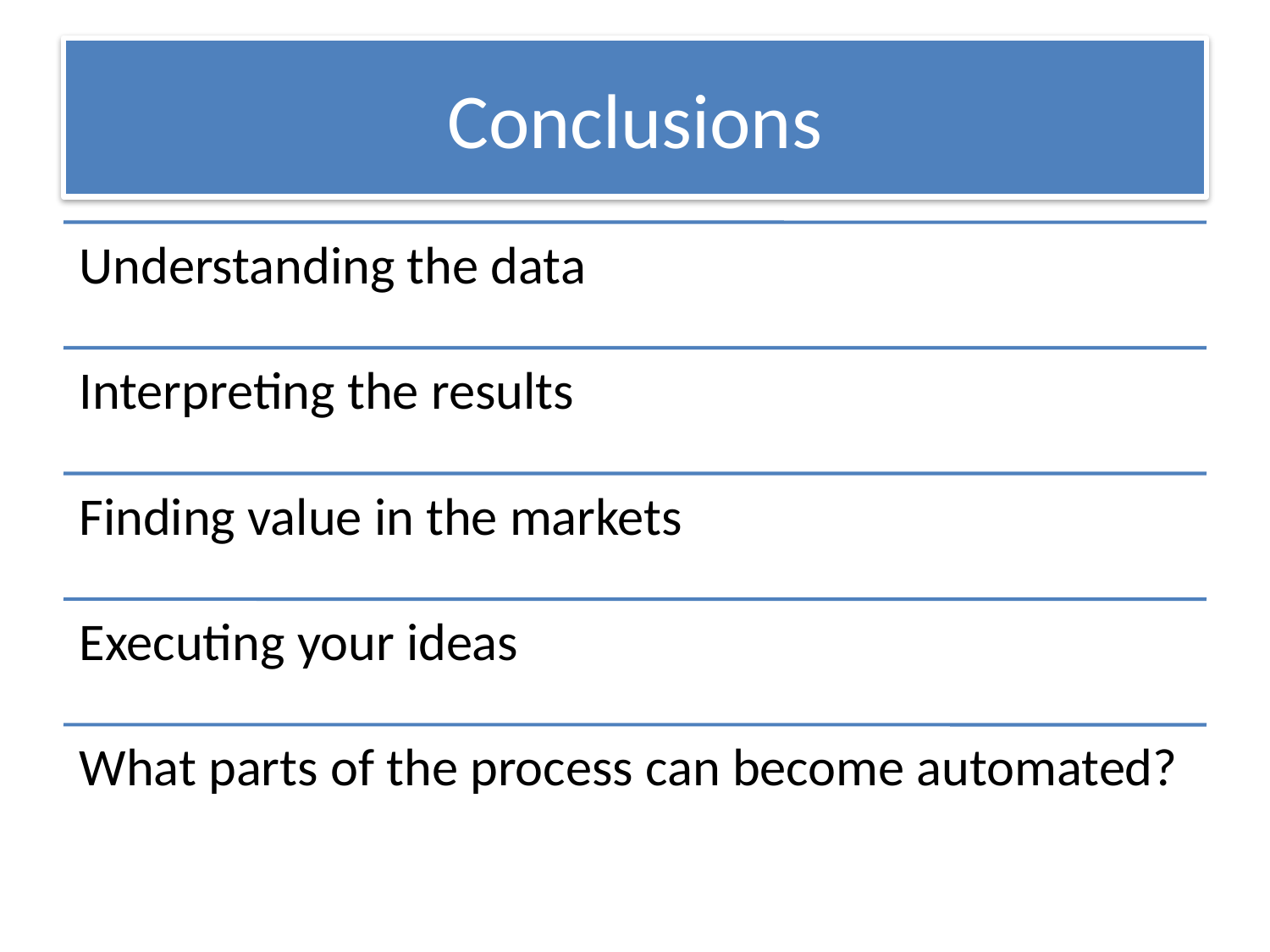

# Conclusions
Understanding the data
Interpreting the results
Finding value in the markets
Executing your ideas
What parts of the process can become automated?